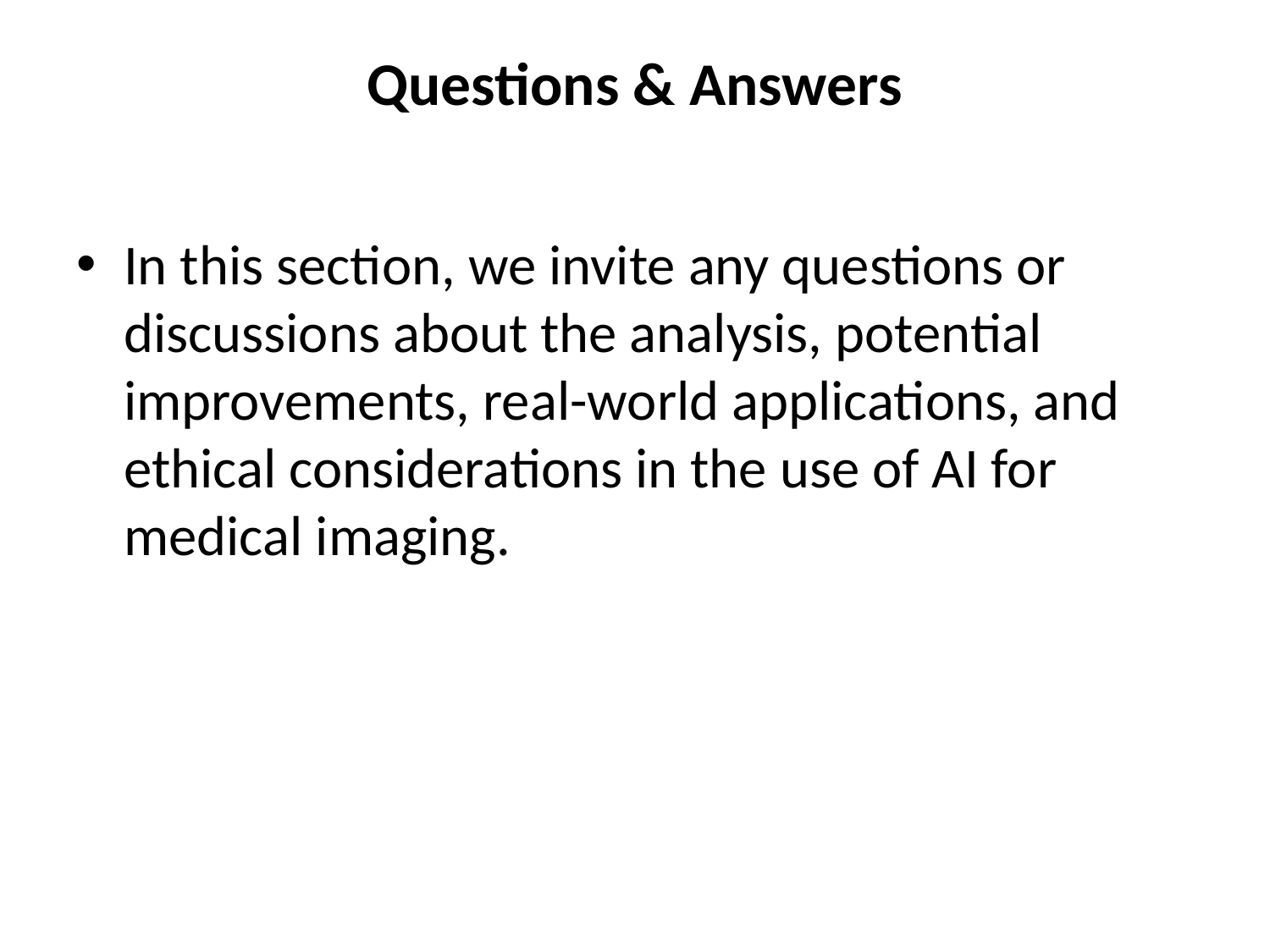

# Questions & Answers
In this section, we invite any questions or discussions about the analysis, potential improvements, real-world applications, and ethical considerations in the use of AI for medical imaging.